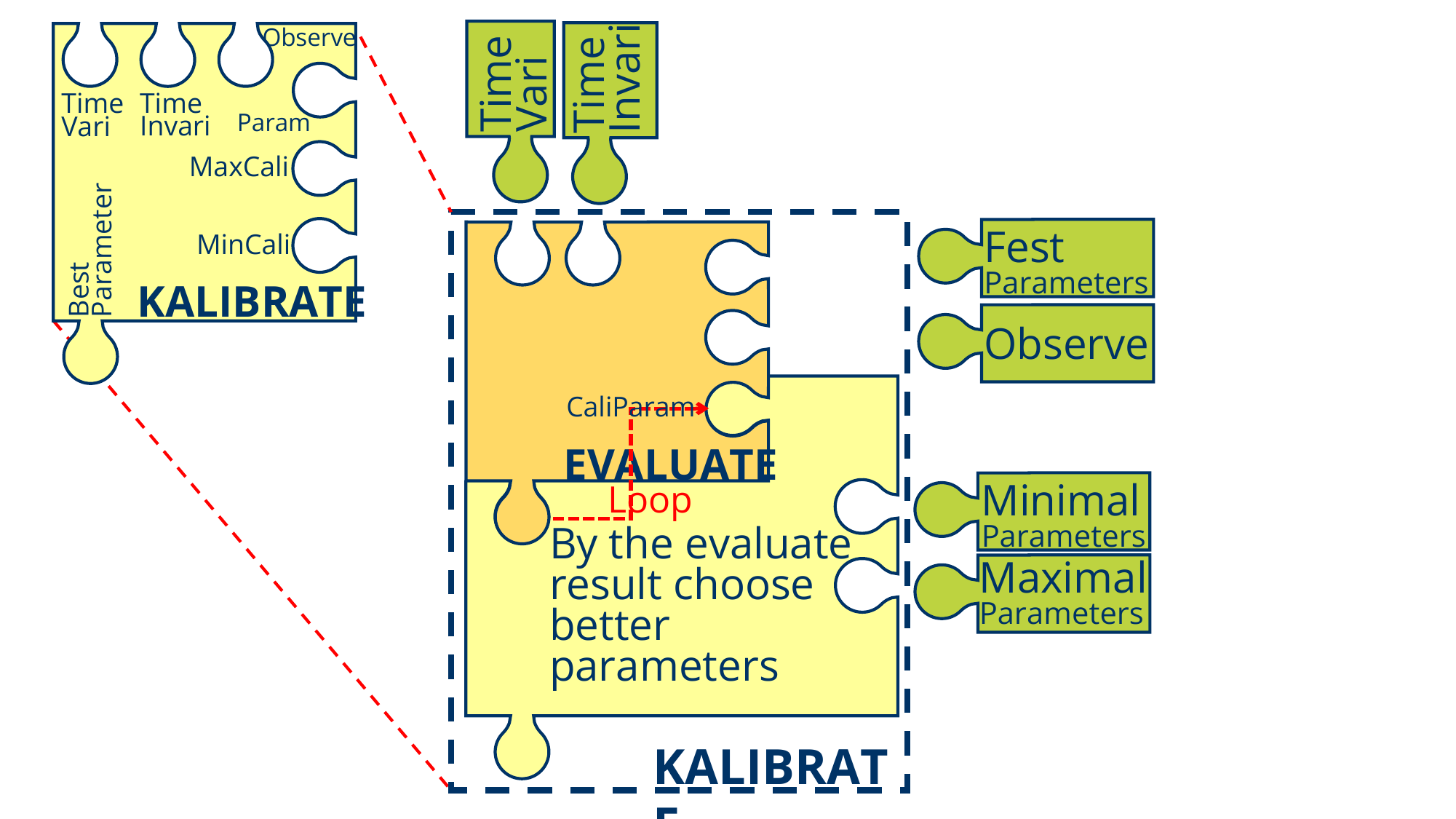

Time
Vari

Time
Invari
Observe

Time
Invari
Time
Vari
Param
MaxCali
Best
Parameter
MinCali
KALIBRATE

EVALUATE

Fest
Parameters

Observe

CaliParam

Loop
Minimal
Parameters
By the evaluate result choose better parameters

Maximal
Parameters
KALIBRATE